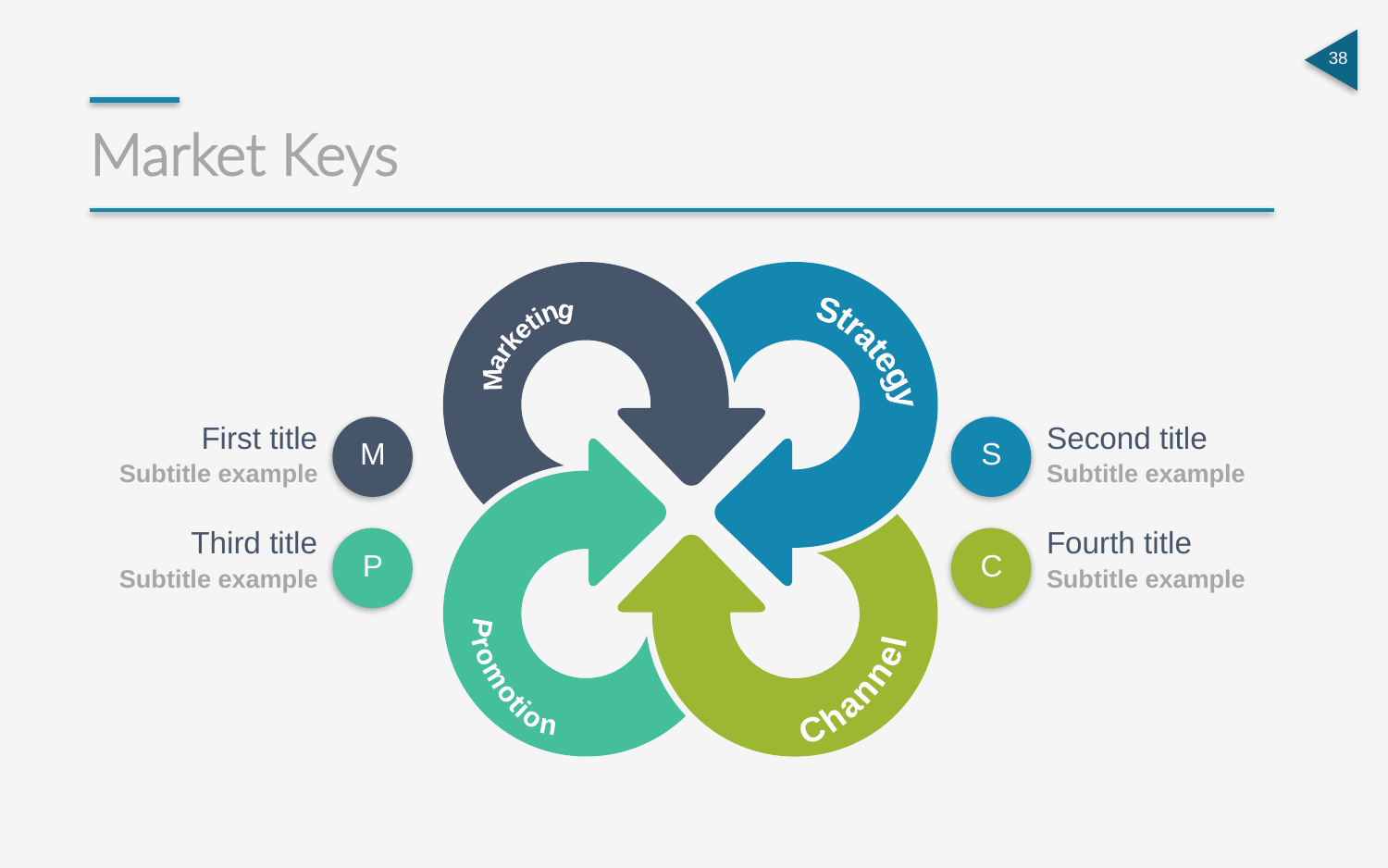

Market Keys
Marketing
Strategy
First title
Second title
M
S
Subtitle example
Subtitle example
Third title
Fourth title
P
C
Subtitle example
Subtitle example
Promotion
Channel